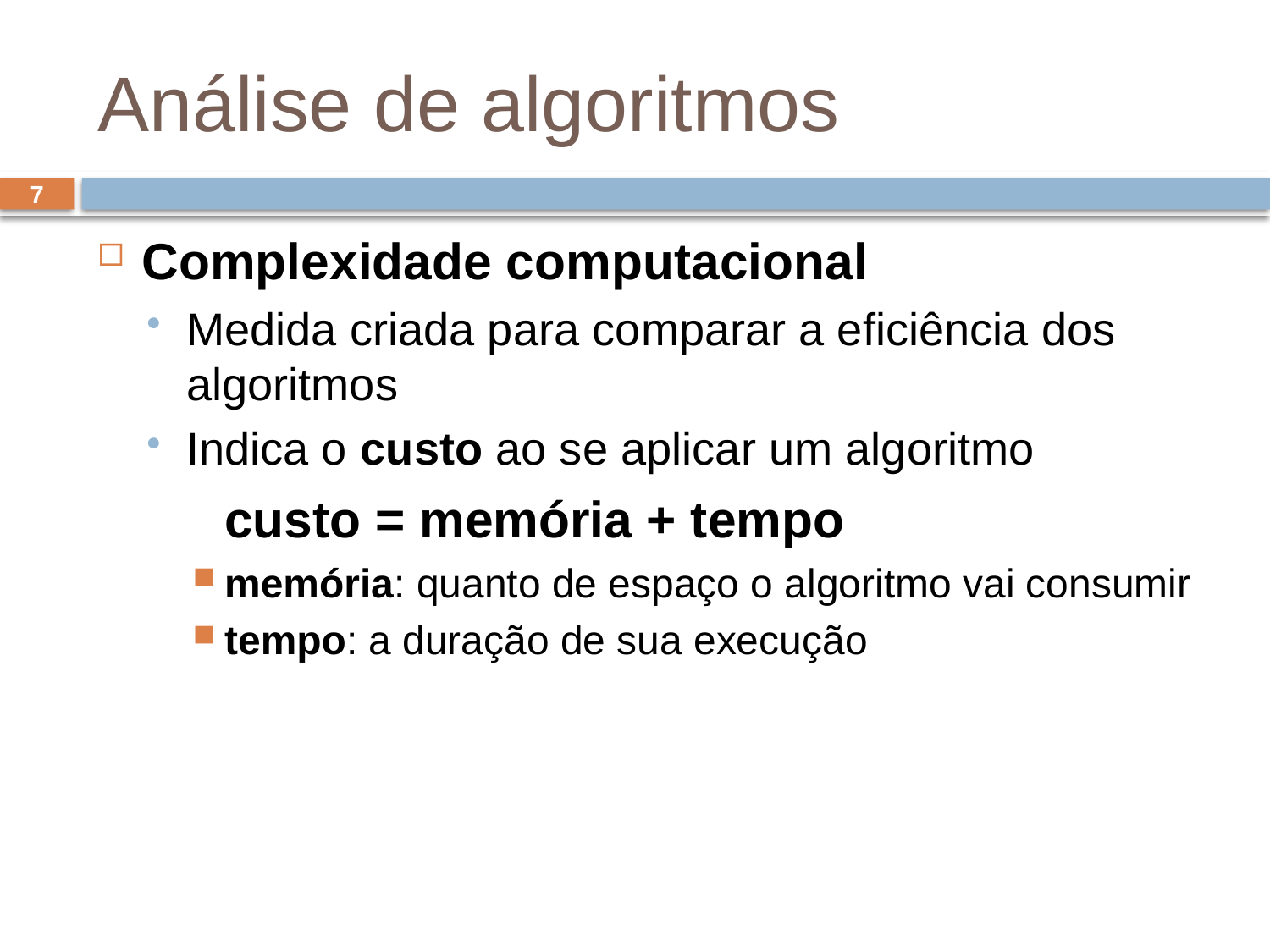

# Análise de algoritmos
7
Complexidade computacional
Medida criada para comparar a eficiência dos algoritmos
Indica o custo ao se aplicar um algoritmo
	custo = memória + tempo
memória: quanto de espaço o algoritmo vai consumir
tempo: a duração de sua execução